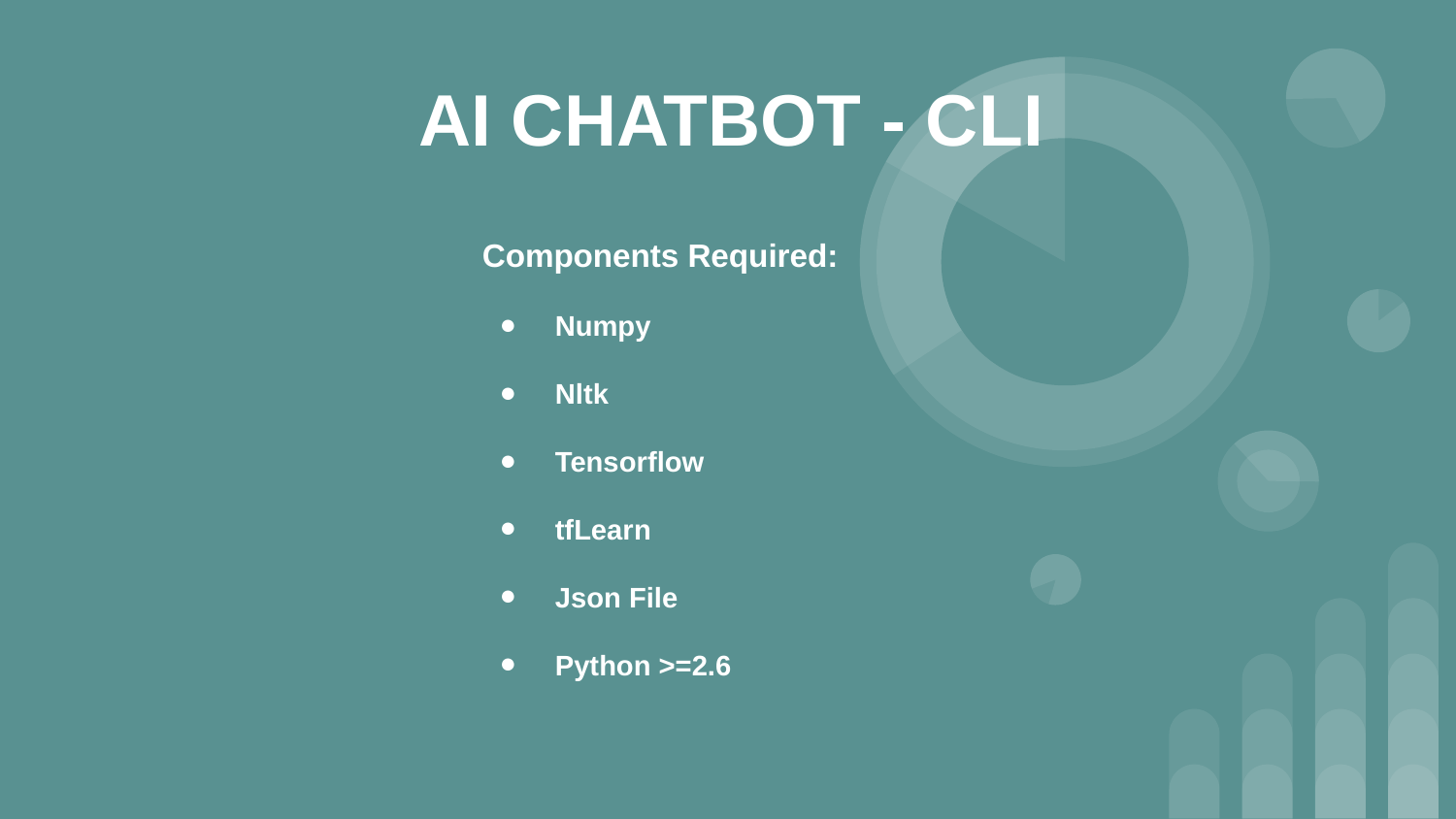

# AI CHATBOT - CLI
Components Required:

Numpy

Nltk

Tensorflow

tfLearn

Json File

Python >=2.6